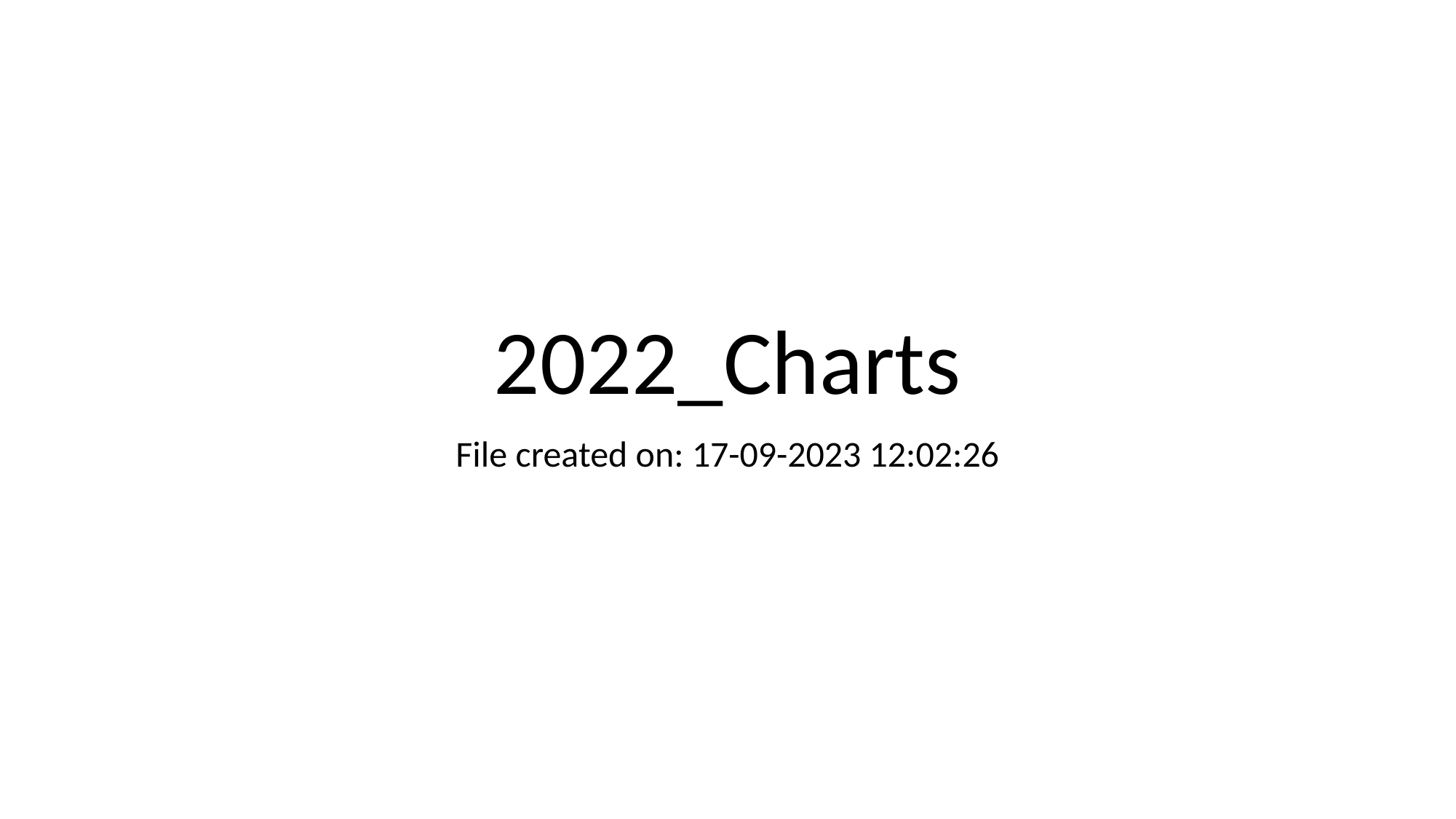

# 2022_Charts
File created on: 17-09-2023 12:02:26